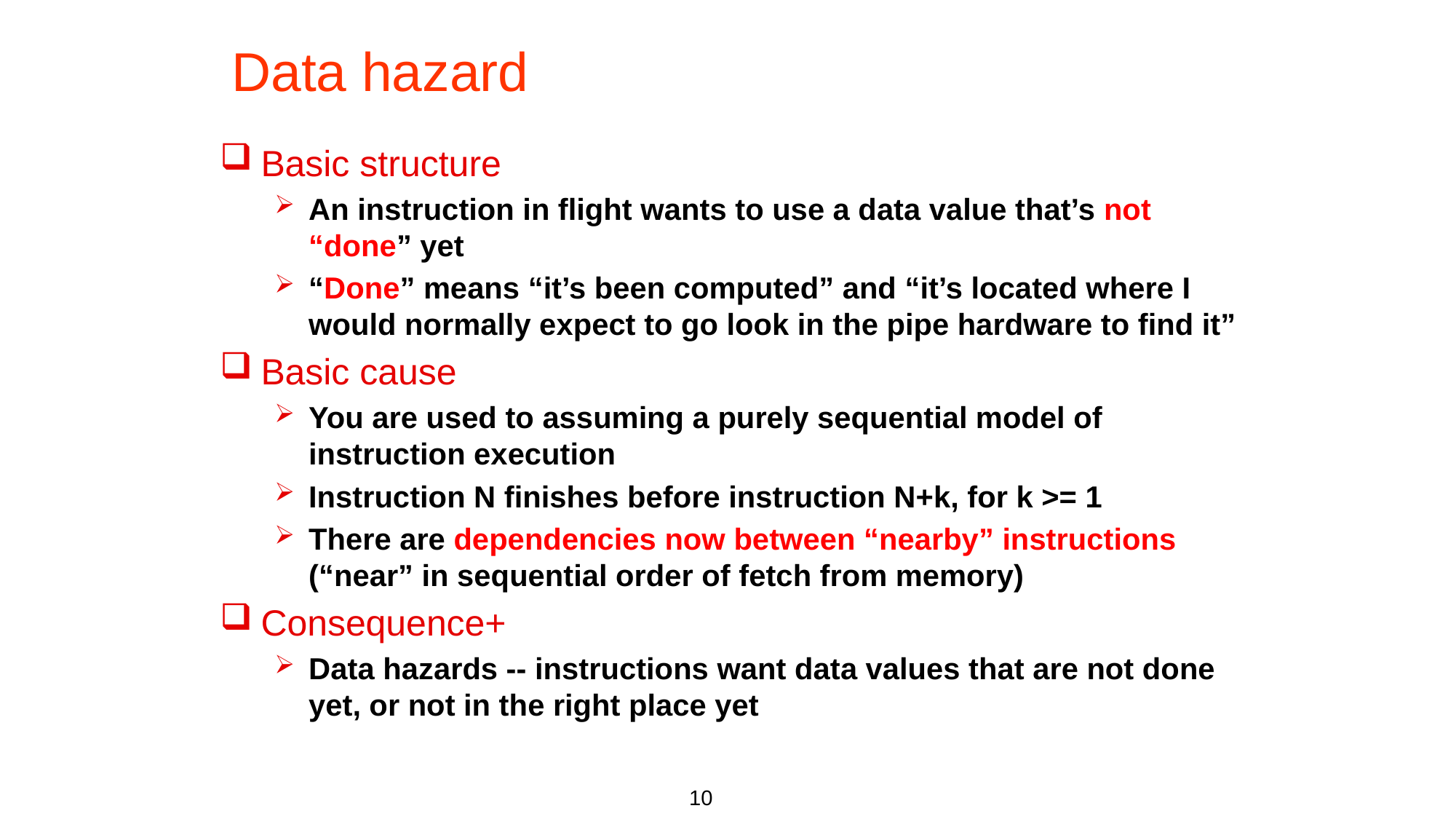

# Data hazard
Basic structure
An instruction in flight wants to use a data value that’s not “done” yet
“Done” means “it’s been computed” and “it’s located where I would normally expect to go look in the pipe hardware to find it”
Basic cause
You are used to assuming a purely sequential model of instruction execution
Instruction N finishes before instruction N+k, for k >= 1
There are dependencies now between “nearby” instructions (“near” in sequential order of fetch from memory)
Consequence+
Data hazards -- instructions want data values that are not done yet, or not in the right place yet